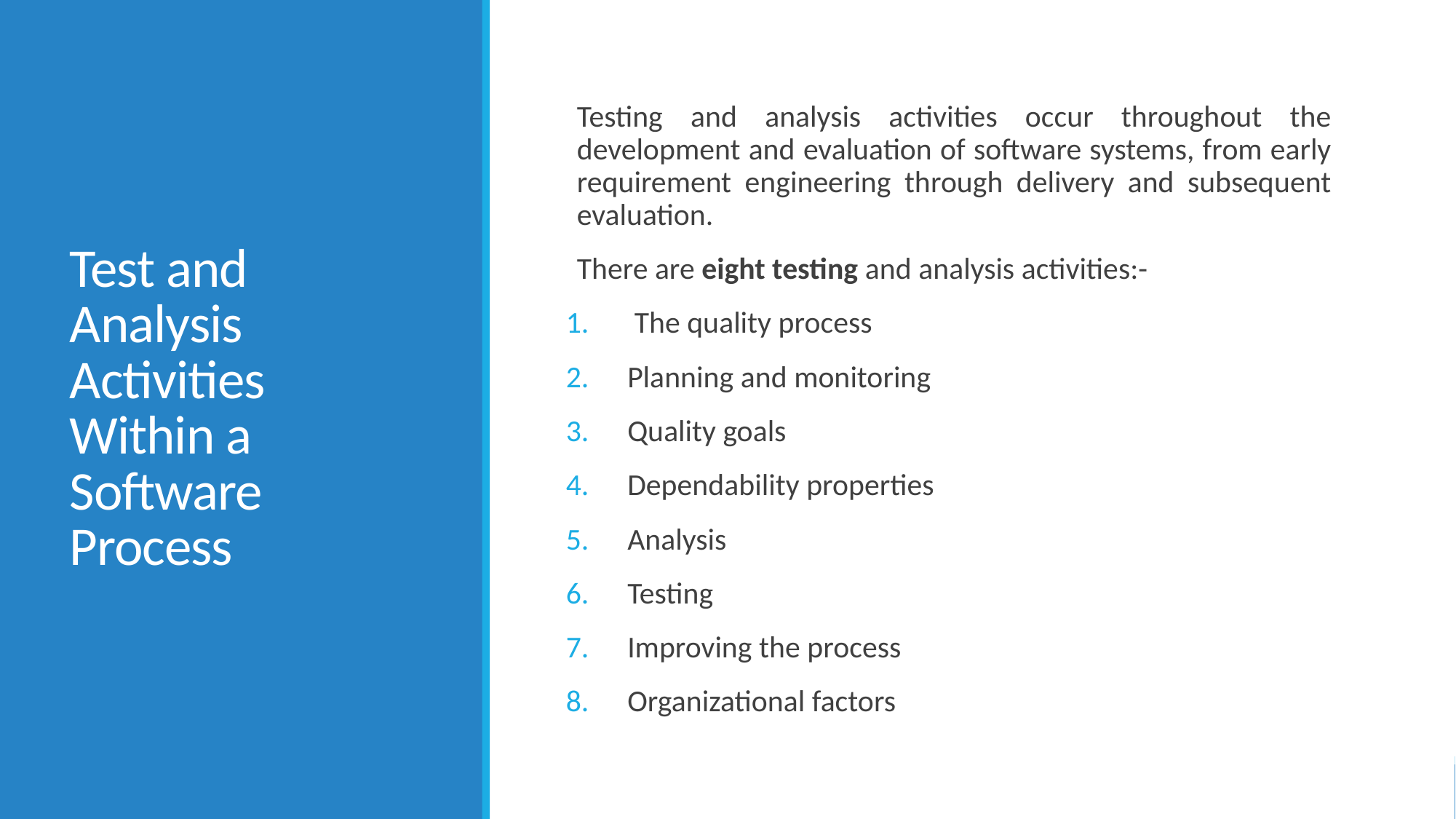

# Test and Analysis Activities Within a Software Process
Testing and analysis activities occur throughout the development and evaluation of software systems, from early requirement engineering through delivery and subsequent evaluation.
There are eight testing and analysis activities:-
 The quality process
Planning and monitoring
Quality goals
Dependability properties
Analysis
Testing
Improving the process
Organizational factors